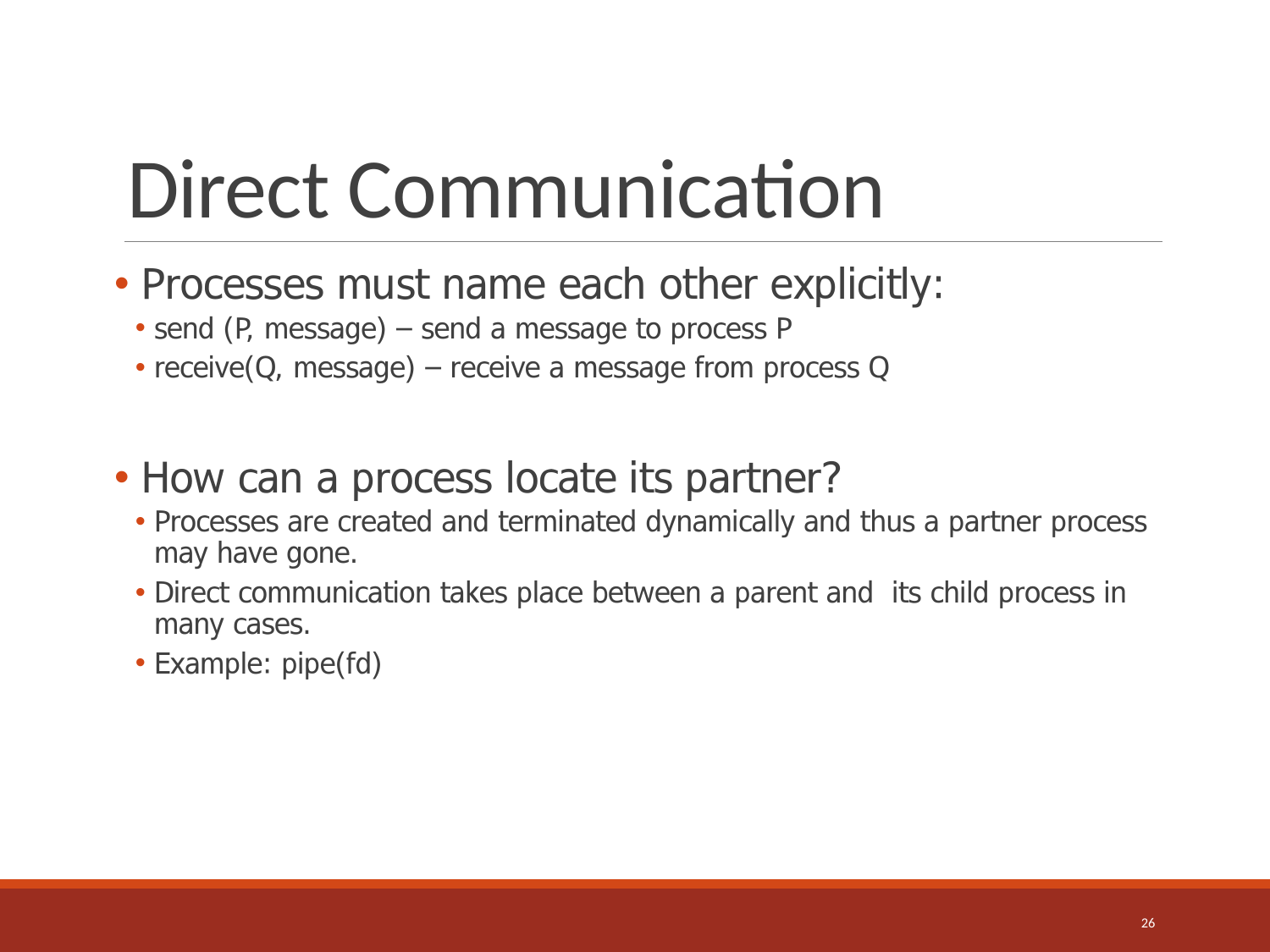

# Direct Communication
 Processes must name each other explicitly:
send (P, message) – send a message to process P
receive(Q, message) – receive a message from process Q

 How can a process locate its partner?
Processes are created and terminated dynamically and thus a partner process may have gone.
Direct communication takes place between a parent and  its child process in many cases.
Example: pipe(fd)

26